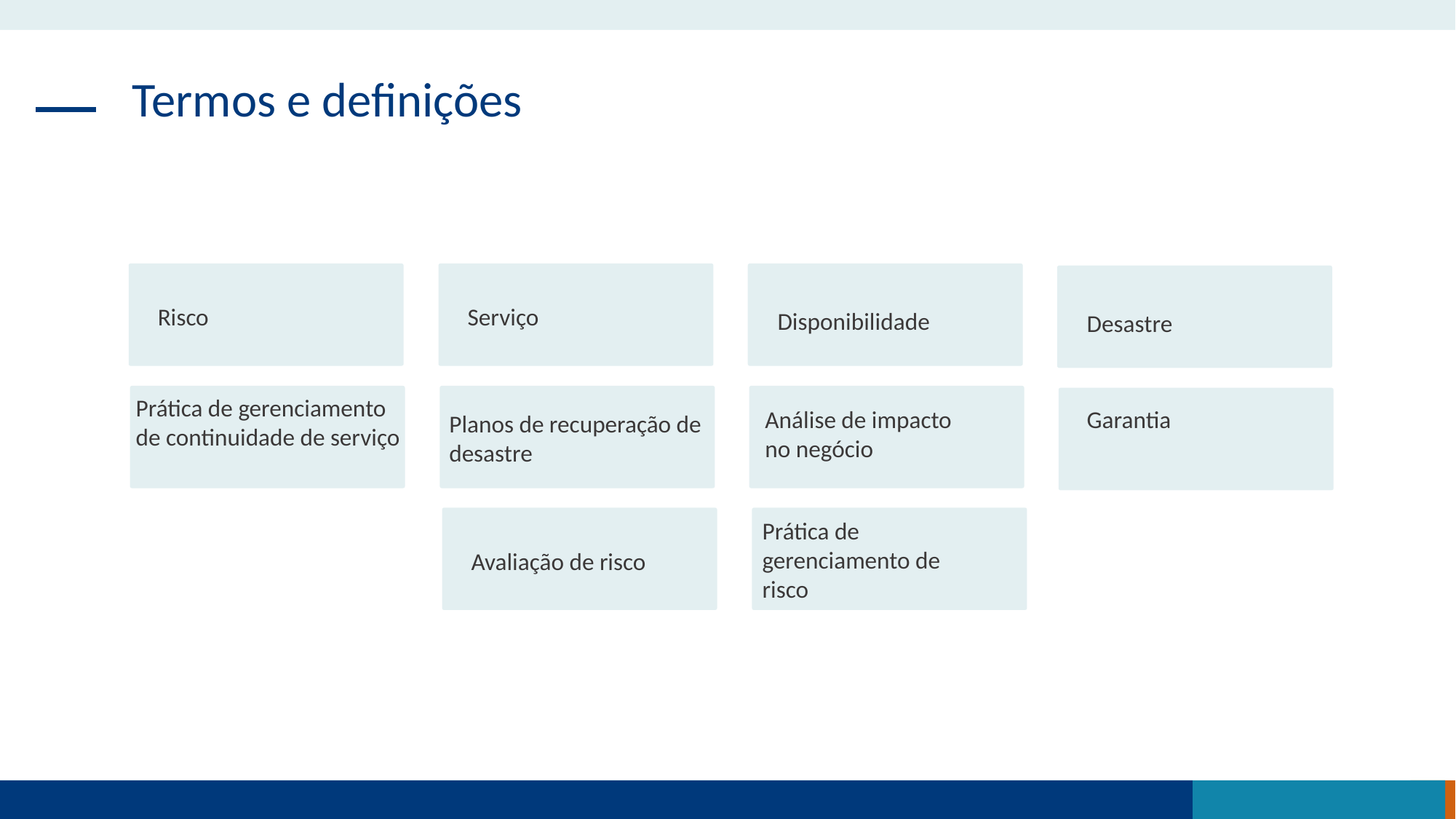

Termos e definições

Risco

Serviço

Disponibilidade

Desastre

Prática de gerenciamento de continuidade de serviço

Planos de recuperação de desastre

Análise de impacto no negócio

Garantia

Avaliação de risco

Prática de gerenciamento de risco